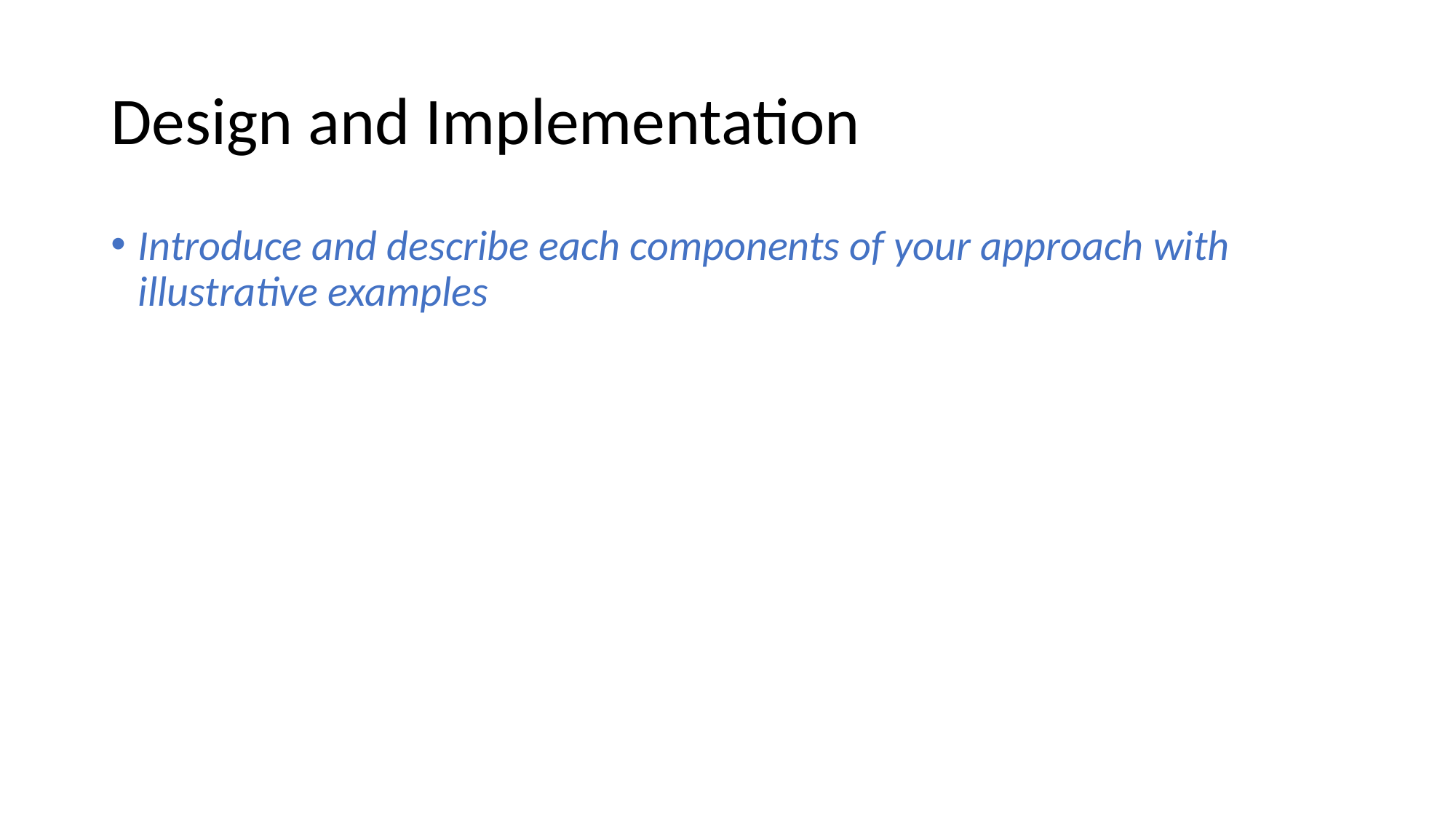

# Design and Implementation
Introduce and describe each components of your approach with illustrative examples